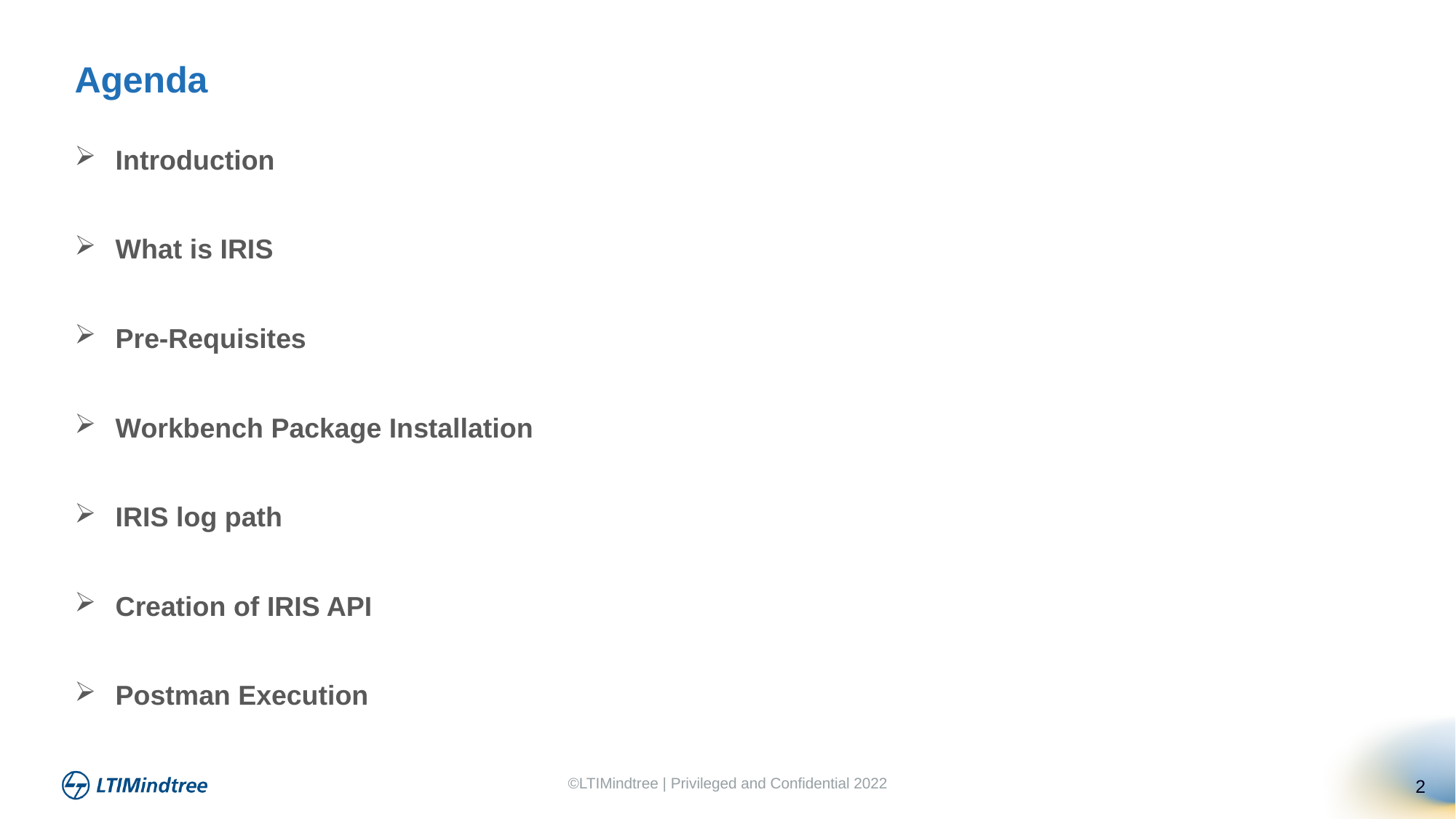

Agenda
Introduction

What is IRIS

Pre-Requisites

Workbench Package Installation

IRIS log path

Creation of IRIS API

Postman Execution